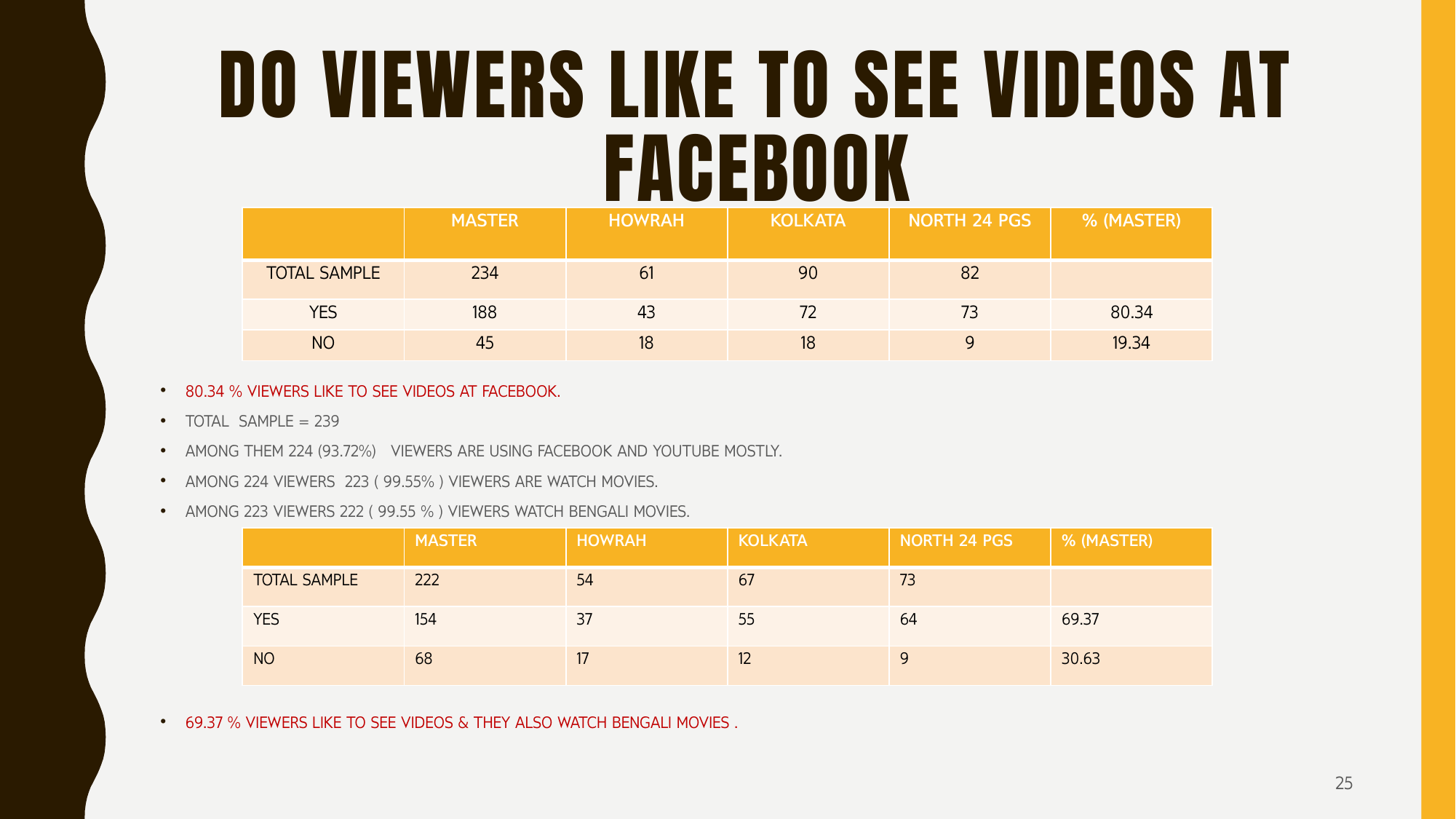

# DO VIEWERS LIKE TO SEE VIDEOS AT FACEBOOK
|  | MASTER | HOWRAH | KOLKATA | NORTH 24 PGS | % (MASTER) |
| --- | --- | --- | --- | --- | --- |
| TOTAL SAMPLE | 234 | 61 | 90 | 82 |  |
| YES | 188 | 43 | 72 | 73 | 80.34 |
| NO | 45 | 18 | 18 | 9 | 19.34 |

80.34 % VIEWERS LIKE TO SEE VIDEOS AT FACEBOOK.
TOTAL  SAMPLE = 239
AMONG THEM 224 (93.72%)   VIEWERS ARE USING FACEBOOK AND YOUTUBE MOSTLY.
AMONG 224 VIEWERS  223 ( 99.55% ) VIEWERS ARE WATCH MOVIES.
AMONG 223 VIEWERS 222 ( 99.55 % ) VIEWERS WATCH BENGALI MOVIES.

69.37 % VIEWERS LIKE TO SEE VIDEOS & THEY ALSO WATCH BENGALI MOVIES .
|  | MASTER | HOWRAH | KOLKATA | NORTH 24 PGS | % (MASTER) |
| --- | --- | --- | --- | --- | --- |
| TOTAL SAMPLE | 222 | 54 | 67 | 73 |  |
| YES | 154 | 37 | 55 | 64 | 69.37 |
| NO | 68 | 17 | 12 | 9 | 30.63 |
25